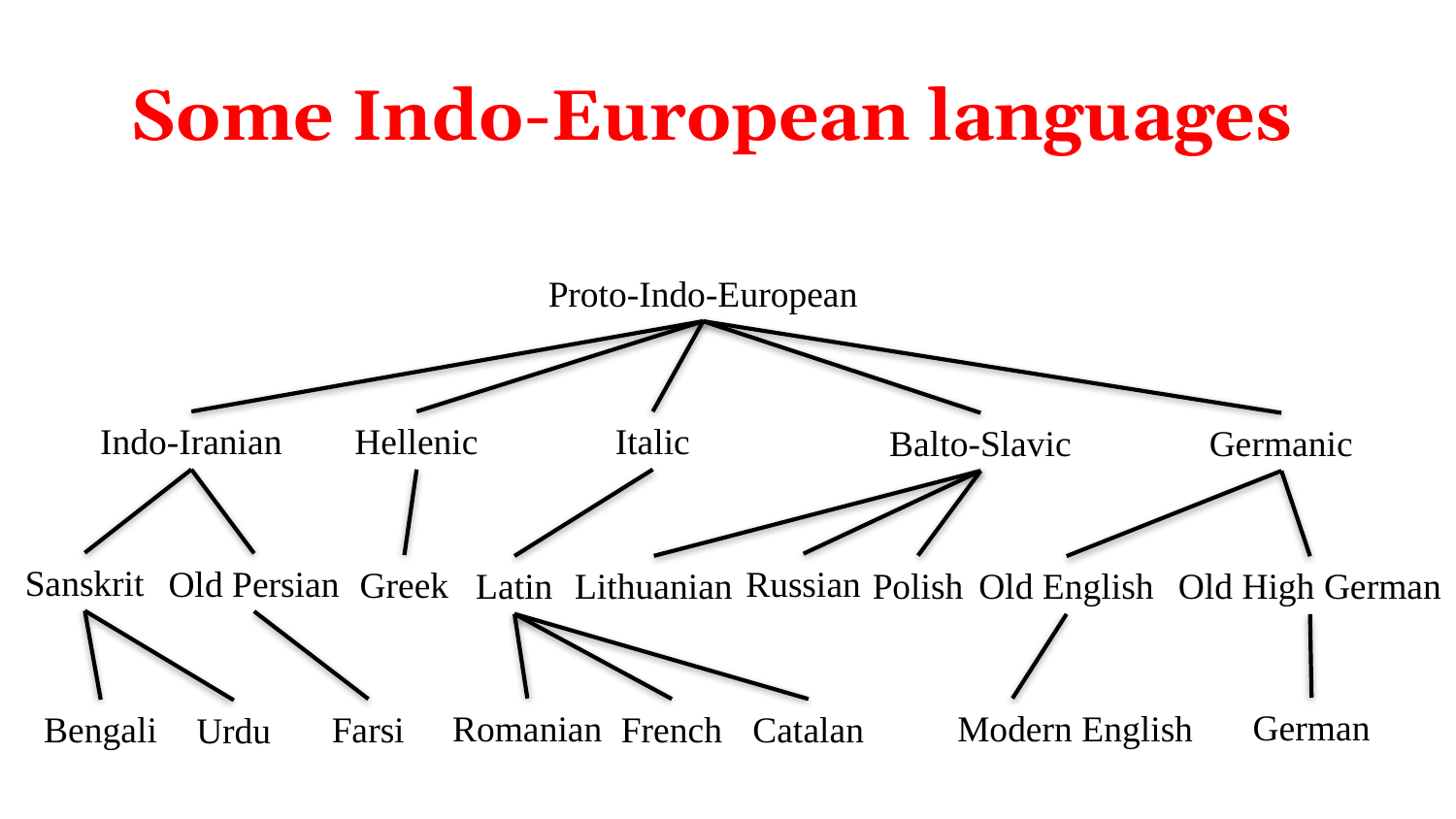

# Some Indo-European languages
Proto-Indo-European
Indo-Iranian
Hellenic
Italic
Balto-Slavic
Germanic
Sanskrit
Old Persian
Russian
Greek
Polish
Lithuanian
Latin
Old English
Old High German
German
Romanian
Modern English
Farsi
French
Catalan
Bengali
Urdu